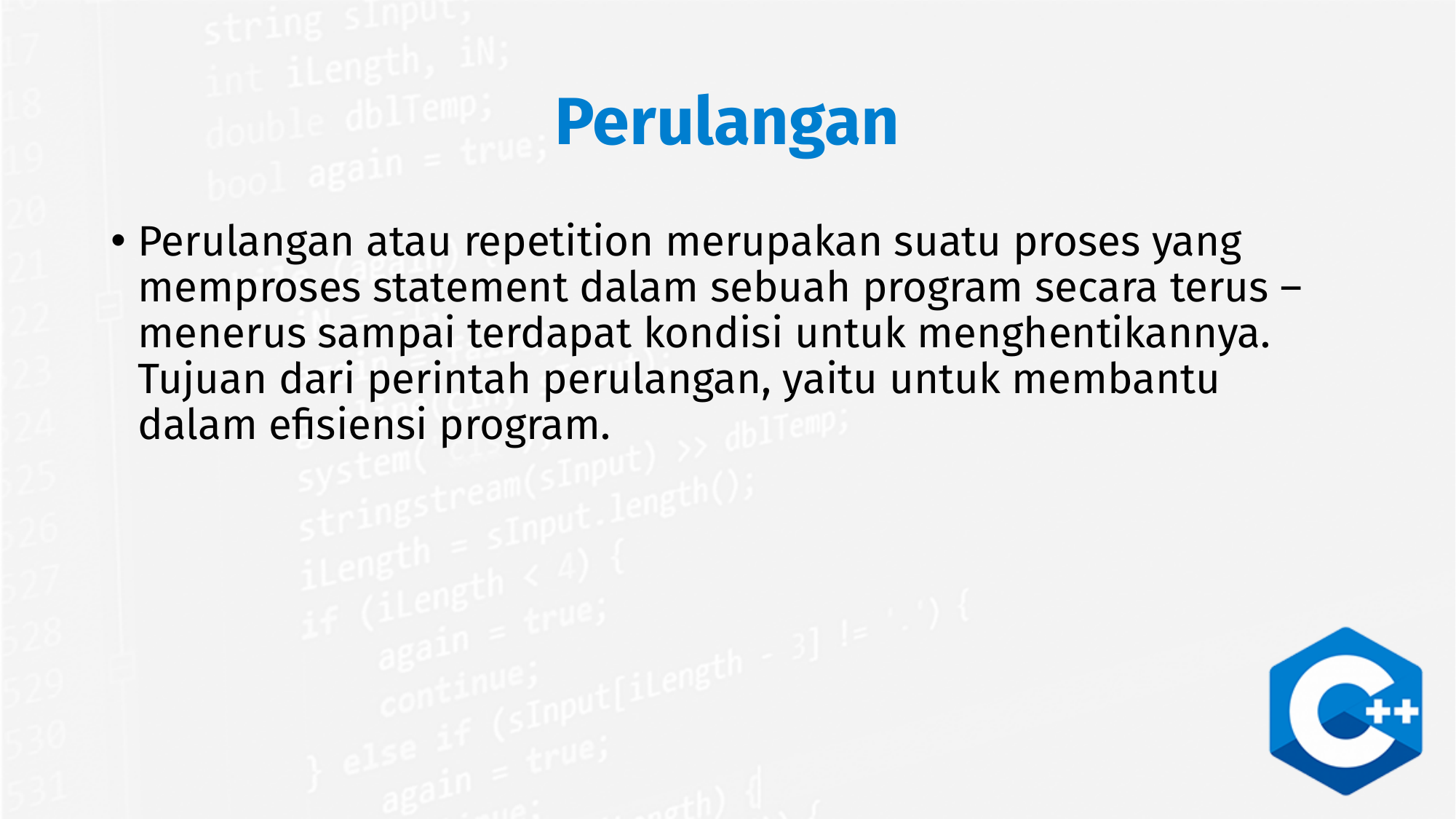

# Perulangan
Perulangan atau repetition merupakan suatu proses yang memproses statement dalam sebuah program secara terus – menerus sampai terdapat kondisi untuk menghentikannya. Tujuan dari perintah perulangan, yaitu untuk membantu dalam efisiensi program.